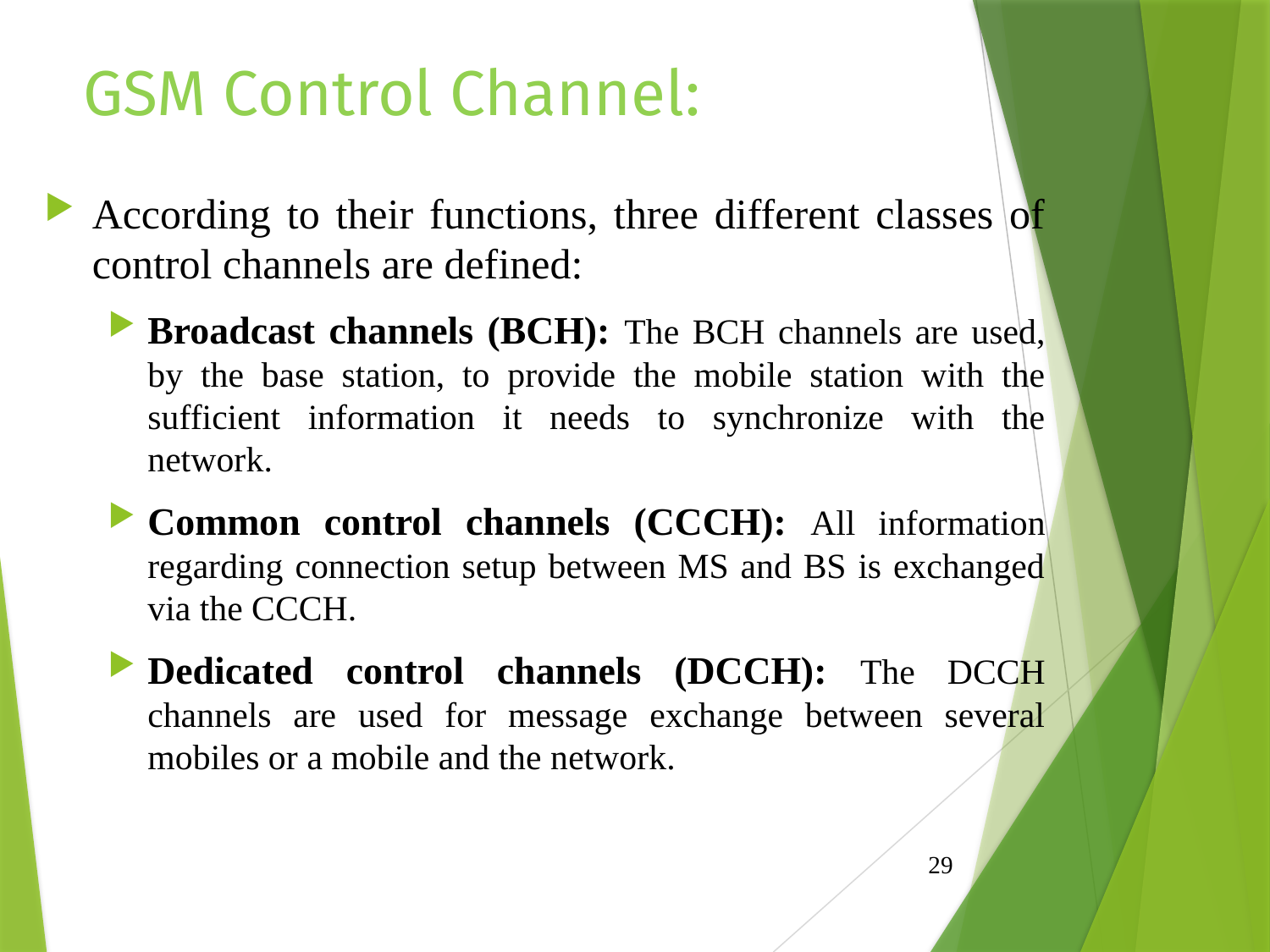

# GSM Control Channel:
According to their functions, three different classes of control channels are defined:
Broadcast channels (BCH): The BCH channels are used, by the base station, to provide the mobile station with the sufficient information it needs to synchronize with the network.
Common control channels (CCCH): All information regarding connection setup between MS and BS is exchanged via the CCCH.
Dedicated control channels (DCCH): The DCCH channels are used for message exchange between several mobiles or a mobile and the network.
29